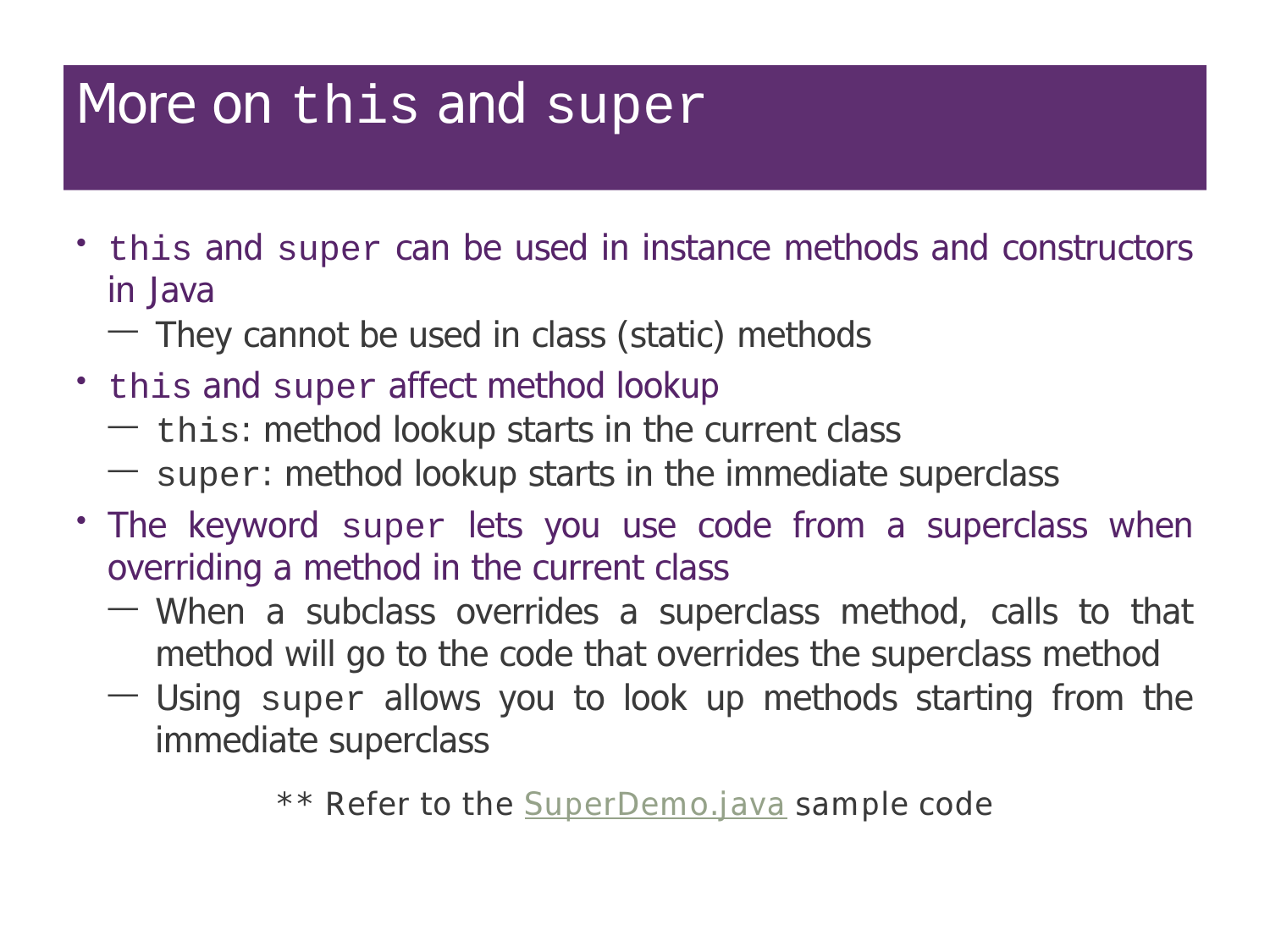

# More on this and super
this and super can be used in instance methods and constructors in Java
They cannot be used in class (static) methods
this and super affect method lookup
this: method lookup starts in the current class
super: method lookup starts in the immediate superclass
The keyword super lets you use code from a superclass when overriding a method in the current class
When a subclass overrides a superclass method, calls to that method will go to the code that overrides the superclass method
Using super allows you to look up methods starting from the immediate superclass

** Refer to the SuperDemo.java sample code